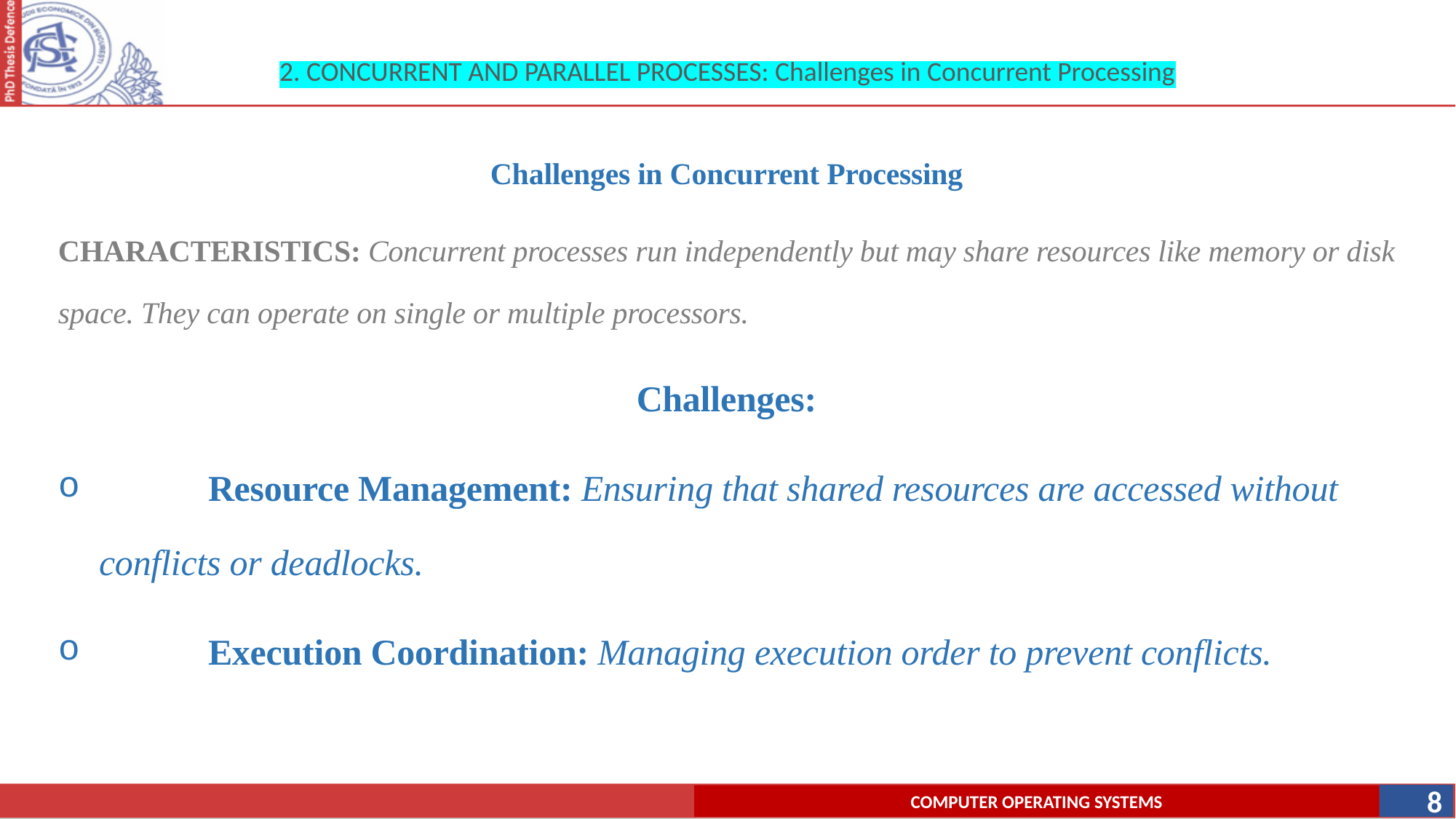

# 2. CONCURRENT AND PARALLEL PROCESSES: Challenges in Concurrent Processing
Challenges in Concurrent Processing
CHARACTERISTICS: Concurrent processes run independently but may share resources like memory or disk space. They can operate on single or multiple processors.
Challenges:
	Resource Management: Ensuring that shared resources are accessed without conflicts or deadlocks.
	Execution Coordination: Managing execution order to prevent conflicts.
8
COMPUTER OPERATING SYSTEMS